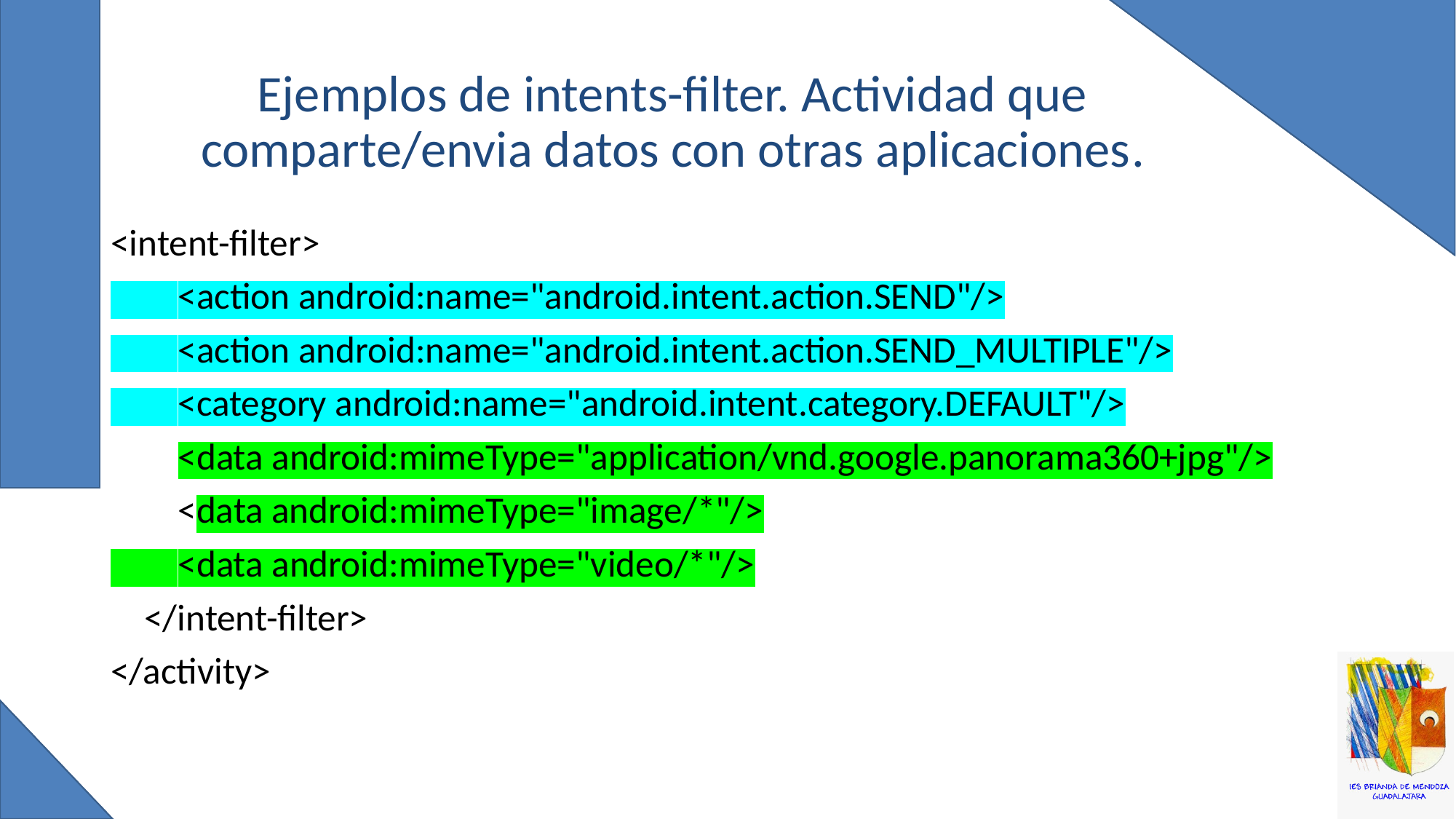

# Ejemplos de intents-filter. Actividad que comparte/envia datos con otras aplicaciones.
<intent-filter>
        <action android:name="android.intent.action.SEND"/>
        <action android:name="android.intent.action.SEND_MULTIPLE"/>
        <category android:name="android.intent.category.DEFAULT"/>
        <data android:mimeType="application/vnd.google.panorama360+jpg"/>
        <data android:mimeType="image/*"/>
        <data android:mimeType="video/*"/>
    </intent-filter>
</activity>